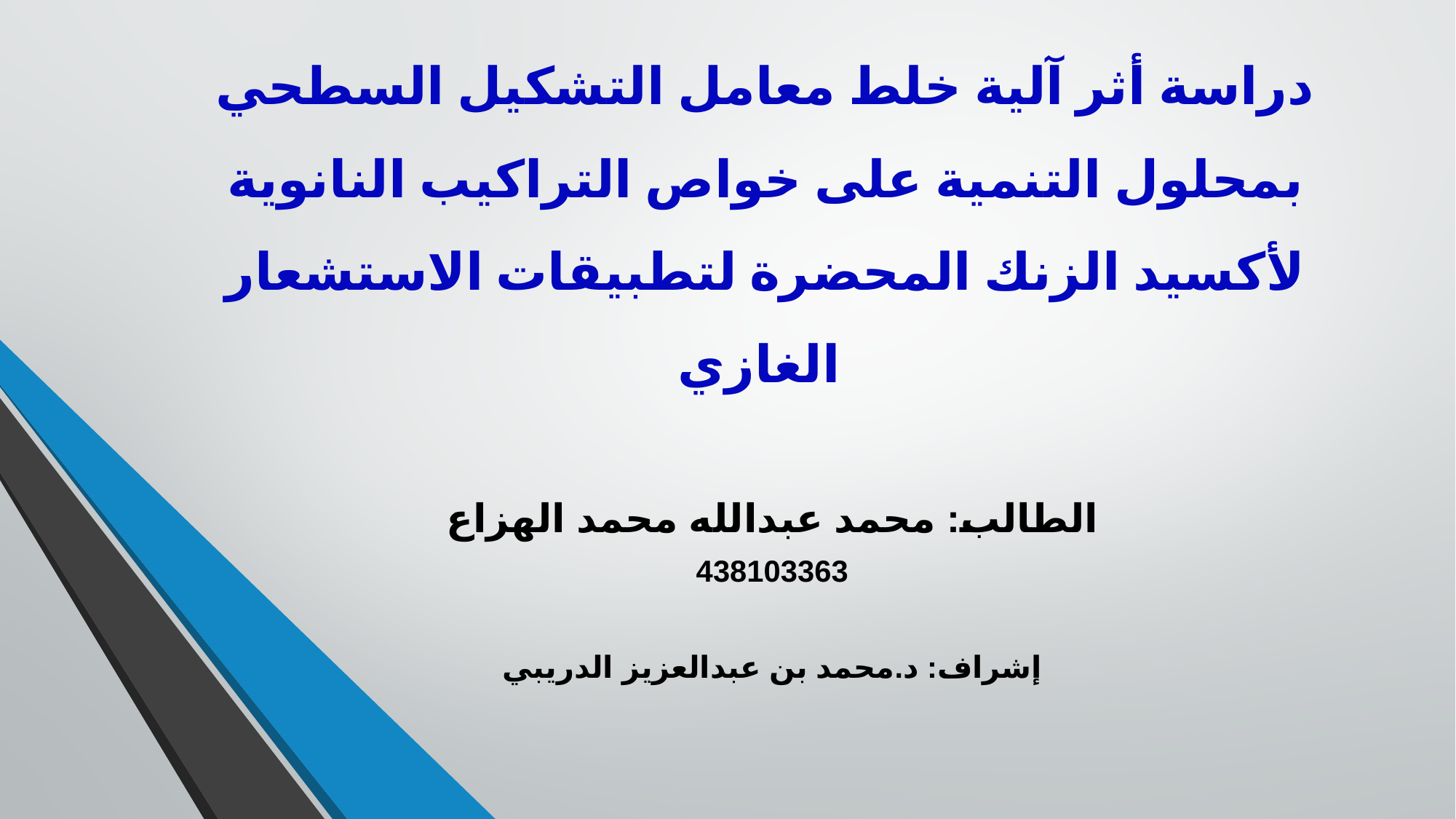

# دراسة أثر آلية خلط معامل التشكيل السطحي بمحلول التنمية على خواص التراكيب النانوية لأكسيد الزنك المحضرة لتطبيقات الاستشعار الغازي

الطالب: محمد عبدالله محمد الهزاع
438103363

إشراف: د.محمد بن عبدالعزيز الدريبي